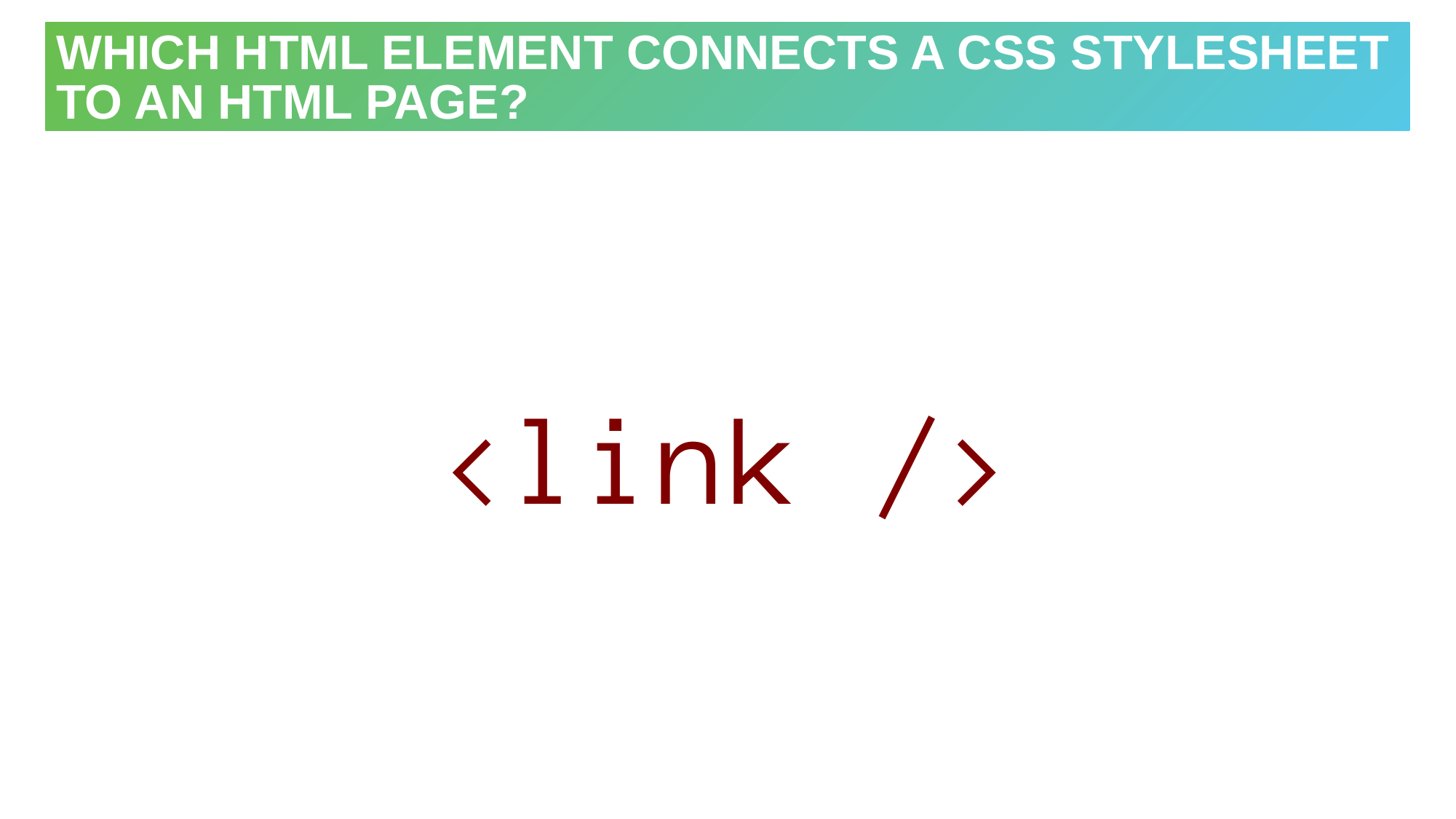

# Which HTML element connects a CSS stylesheet to an html page?
<link />